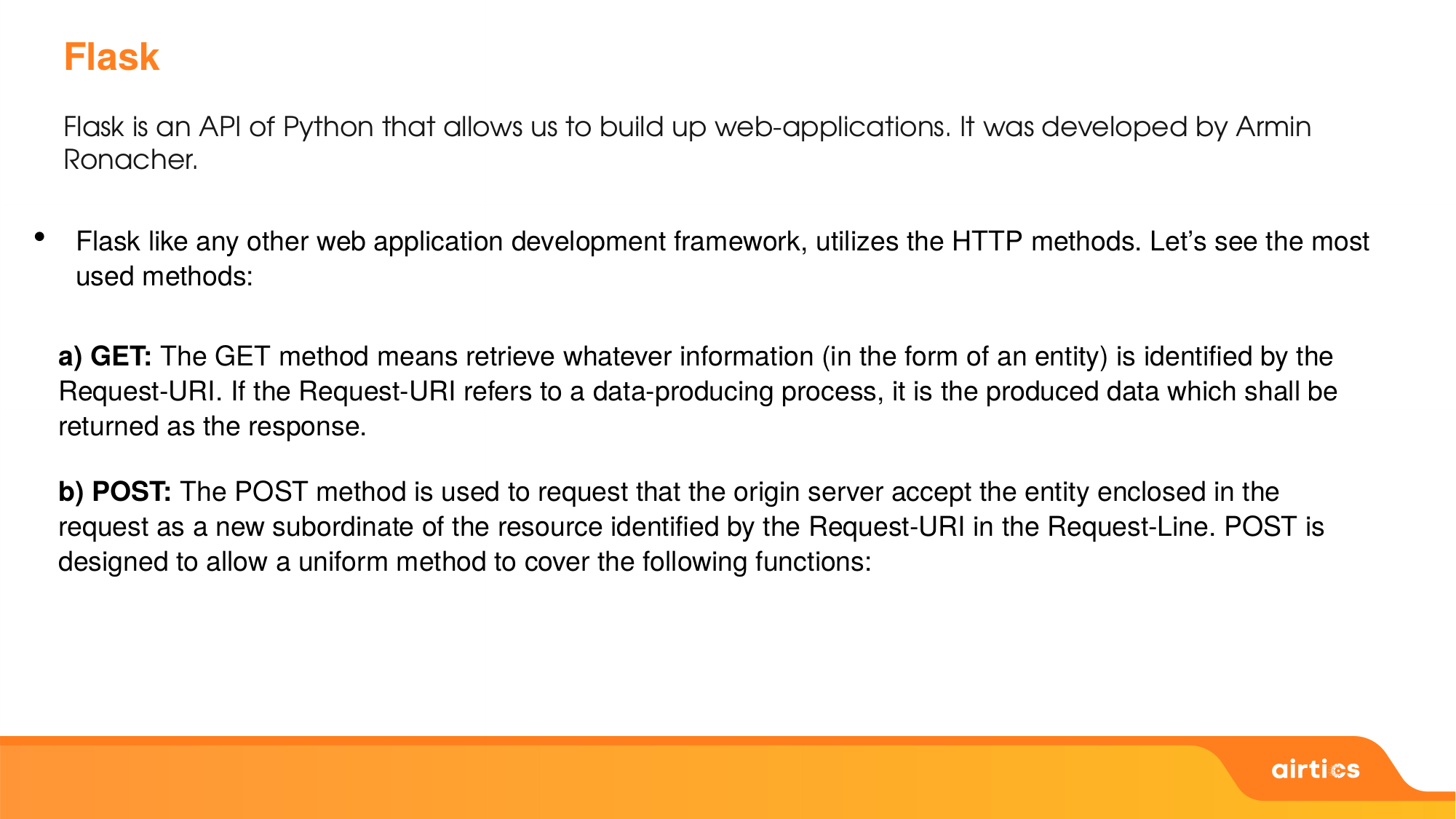

Flask
Flask is an API of Python that allows us to build up web-applications. It was developed by Armin Ronacher.
Flask like any other web application development framework, utilizes the HTTP methods. Let’s see the most used methods:
a) GET: The GET method means retrieve whatever information (in the form of an entity) is identified by the Request-URI. If the Request-URI refers to a data-producing process, it is the produced data which shall be returned as the response.
b) POST: The POST method is used to request that the origin server accept the entity enclosed in the request as a new subordinate of the resource identified by the Request-URI in the Request-Line. POST is designed to allow a uniform method to cover the following functions: